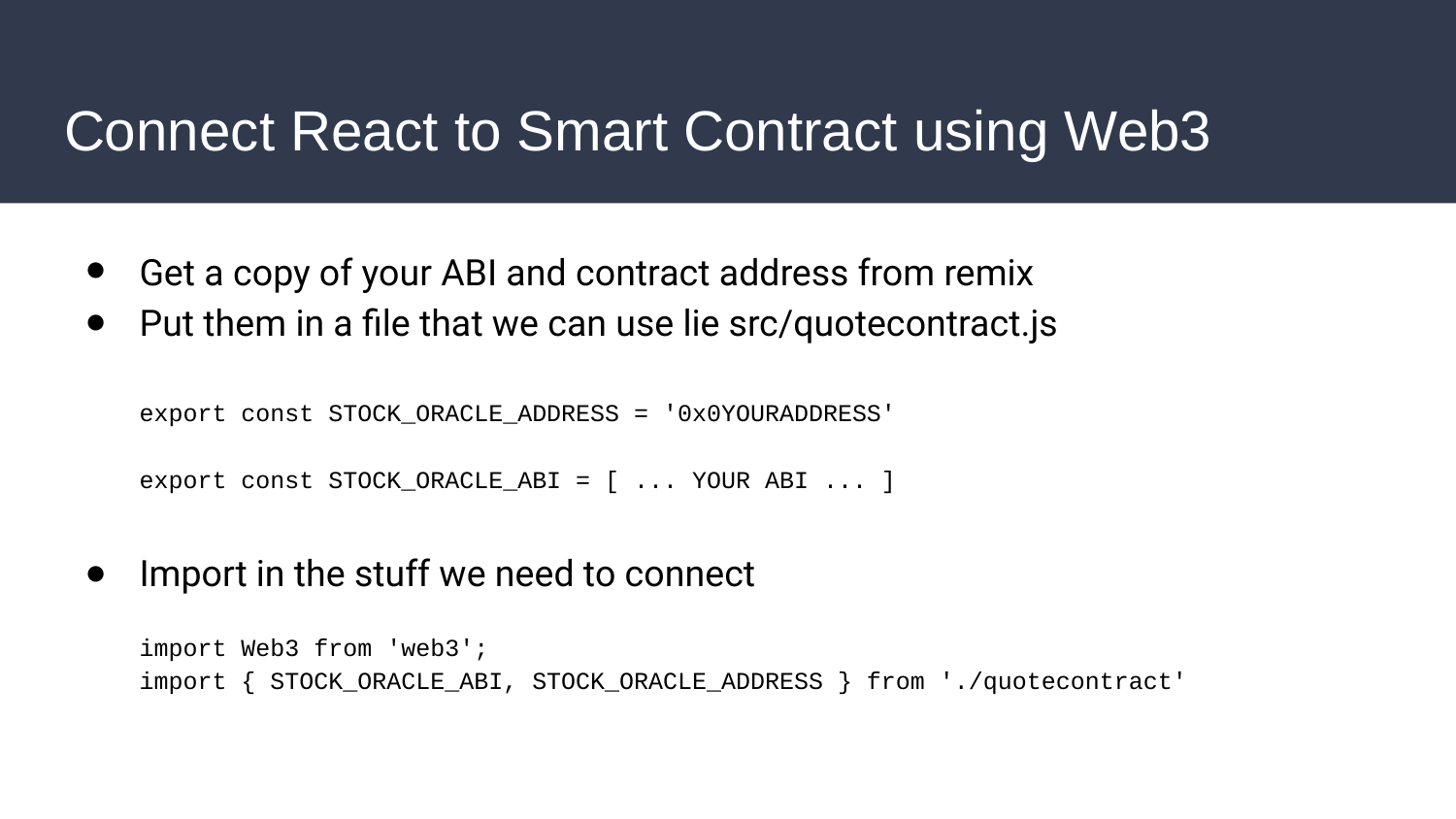

# Connect React to Smart Contract using Web3
Get a copy of your ABI and contract address from remix
Put them in a file that we can use lie src/quotecontract.js

export const STOCK_ORACLE_ADDRESS = '0x0YOURADDRESS'

export const STOCK_ORACLE_ABI = [ ... YOUR ABI ... ]

Import in the stuff we need to connect

import Web3 from 'web3';
import { STOCK_ORACLE_ABI, STOCK_ORACLE_ADDRESS } from './quotecontract'